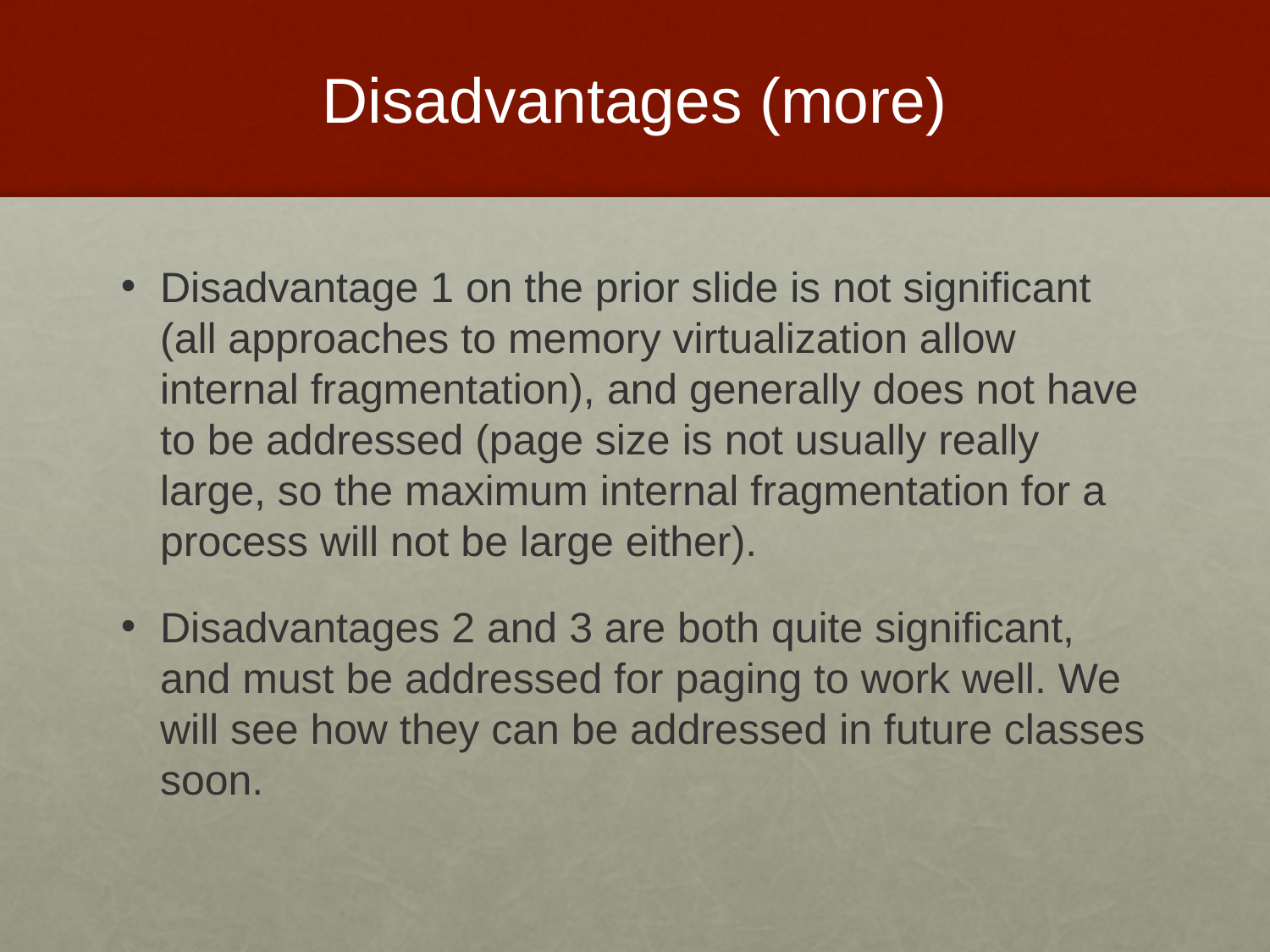

# Disadvantages (more)
Disadvantage 1 on the prior slide is not significant (all approaches to memory virtualization allow internal fragmentation), and generally does not have to be addressed (page size is not usually really large, so the maximum internal fragmentation for a process will not be large either).
Disadvantages 2 and 3 are both quite significant, and must be addressed for paging to work well. We will see how they can be addressed in future classes soon.